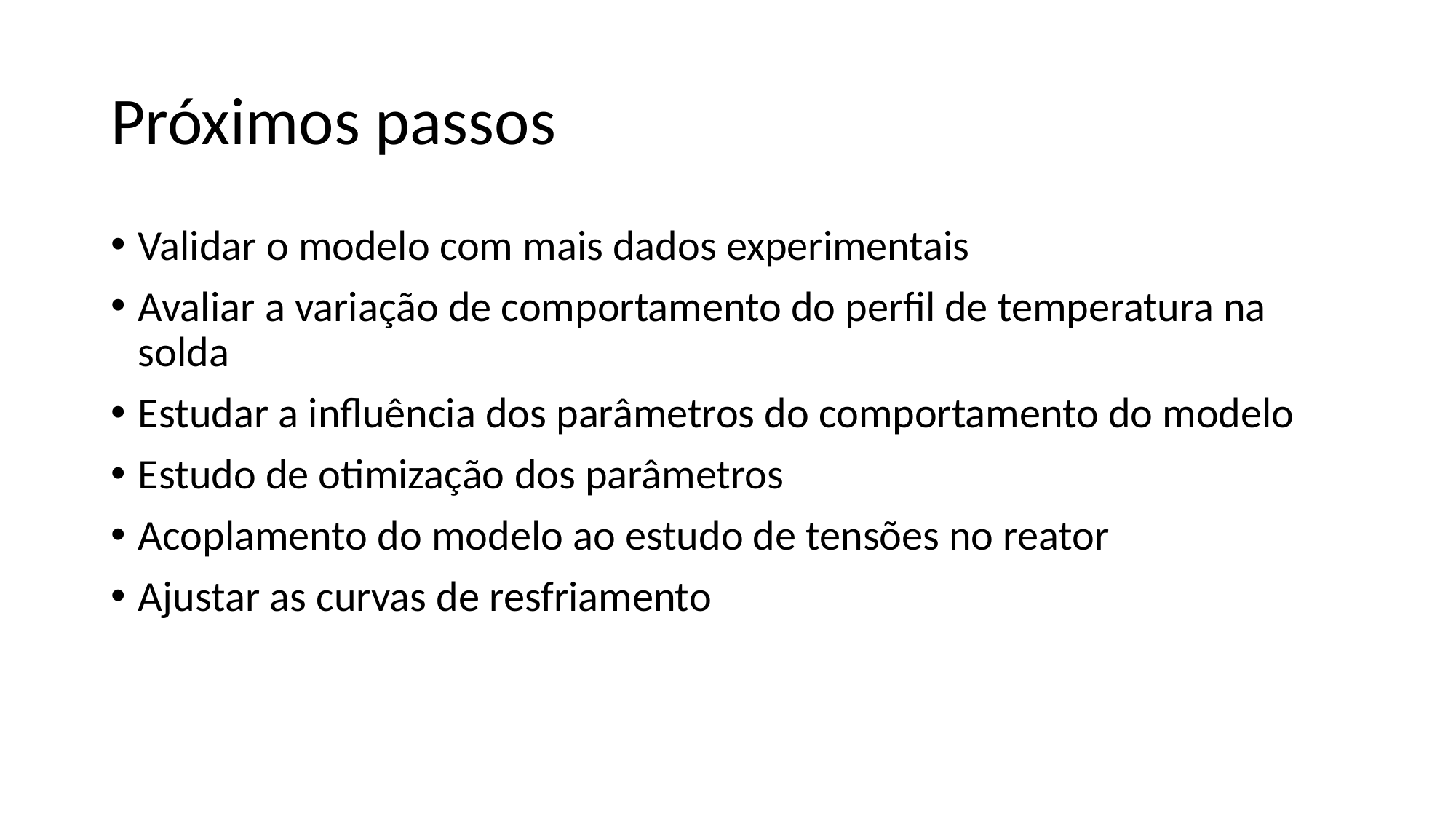

# Próximos passos
Validar o modelo com mais dados experimentais
Avaliar a variação de comportamento do perfil de temperatura na solda
Estudar a influência dos parâmetros do comportamento do modelo
Estudo de otimização dos parâmetros
Acoplamento do modelo ao estudo de tensões no reator
Ajustar as curvas de resfriamento